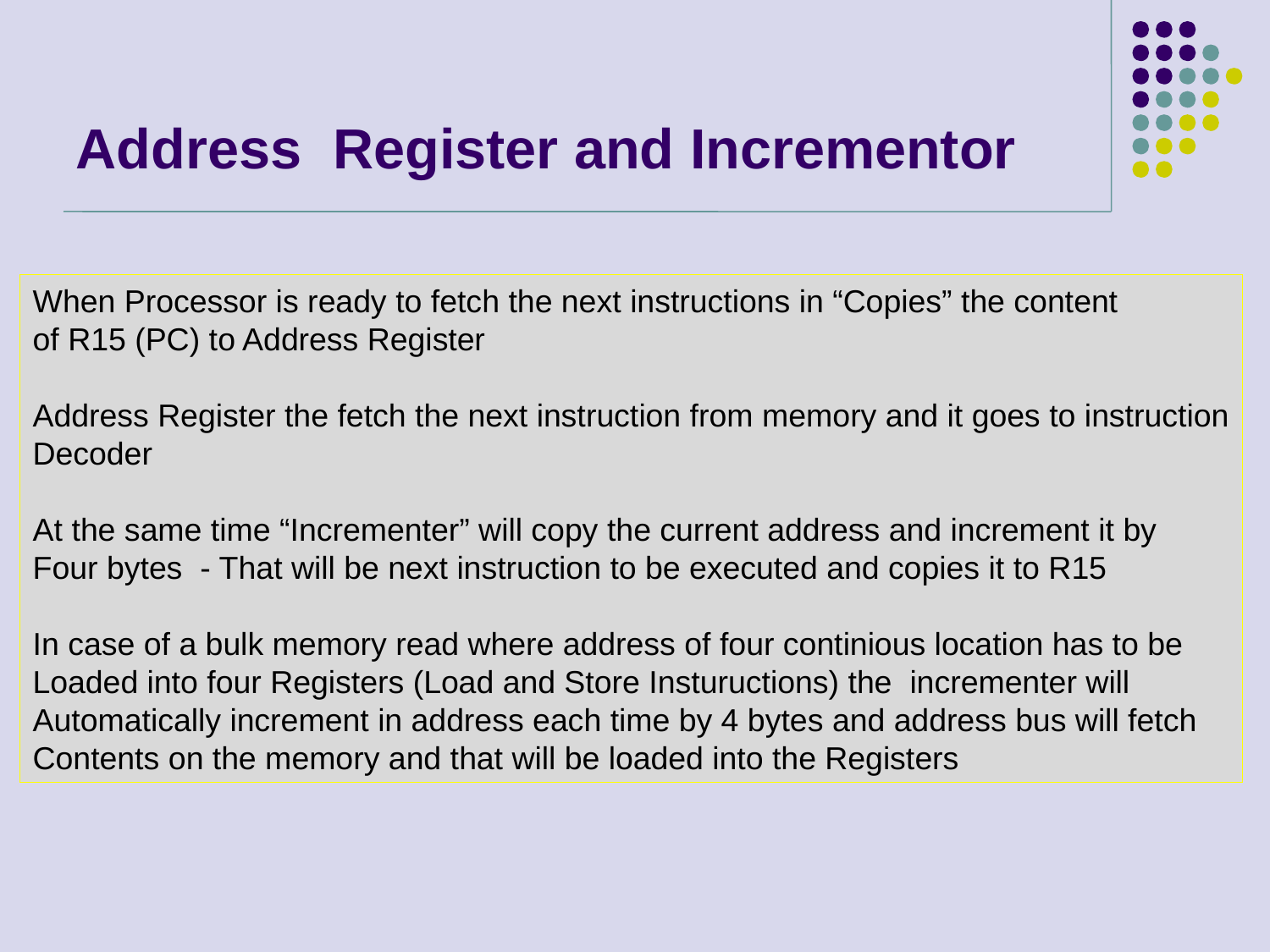

Address  Register and Incrementor
When Processor is ready to fetch the next instructions in “Copies” the content
of R15 (PC) to Address Register

Address Register the fetch the next instruction from memory and it goes to instruction
Decoder

At the same time “Incrementer” will copy the current address and increment it by
Four bytes  - That will be next instruction to be executed and copies it to R15

In case of a bulk memory read where address of four continious location has to be
Loaded into four Registers (Load and Store Instuructions) the  incrementer will
Automatically increment in address each time by 4 bytes and address bus will fetch
Contents on the memory and that will be loaded into the Registers